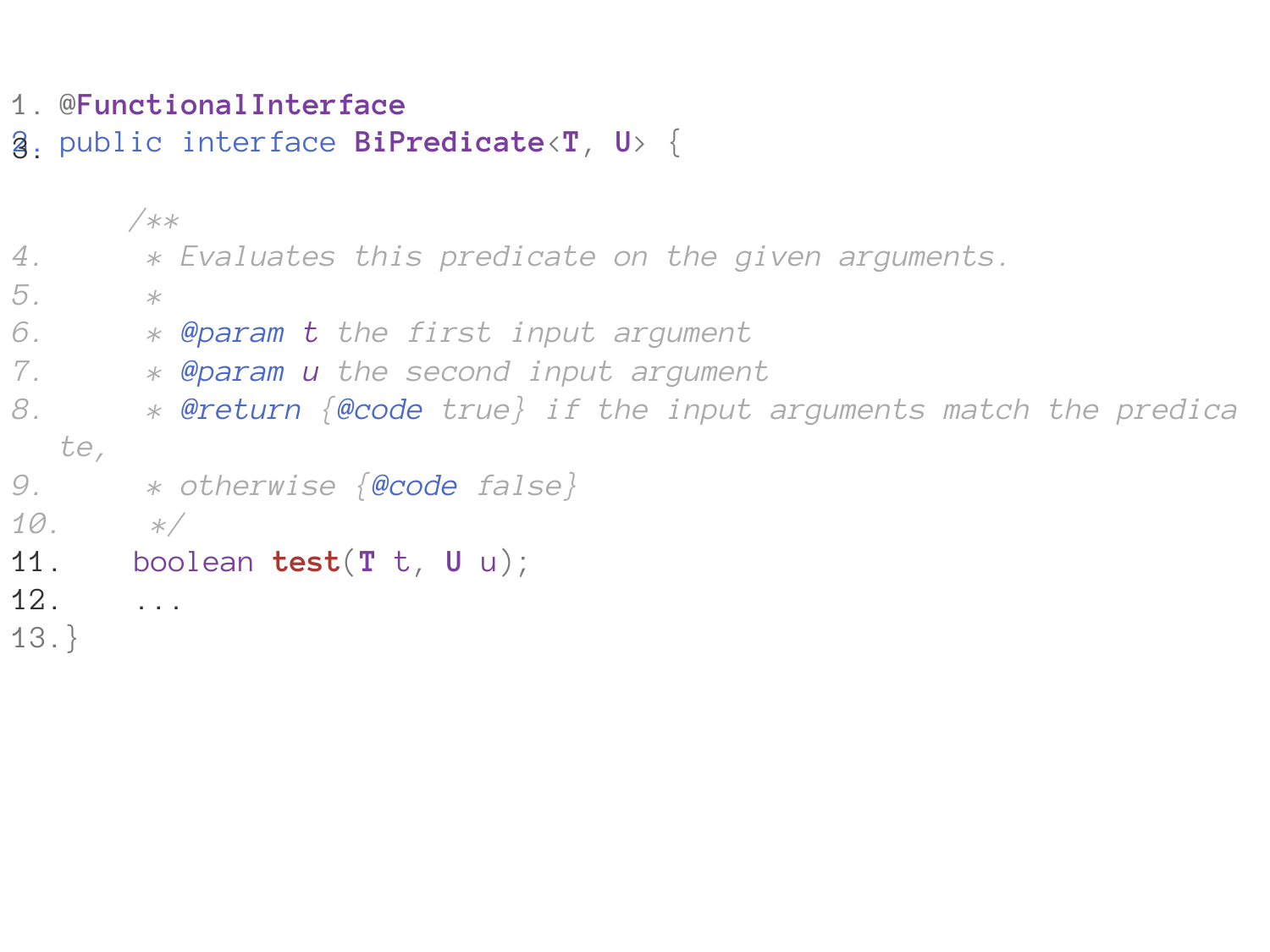

@FunctionalInterface
public interface BiPredicate<T, U> {
    /**
     * Evaluates this predicate on the given arguments.
     *
     * @param t the first input argument
     * @param u the second input argument
     * @return {@code true} if the input arguments match the predicate,
     * otherwise {@code false}
     */
    boolean test(T t, U u);
    ...
}